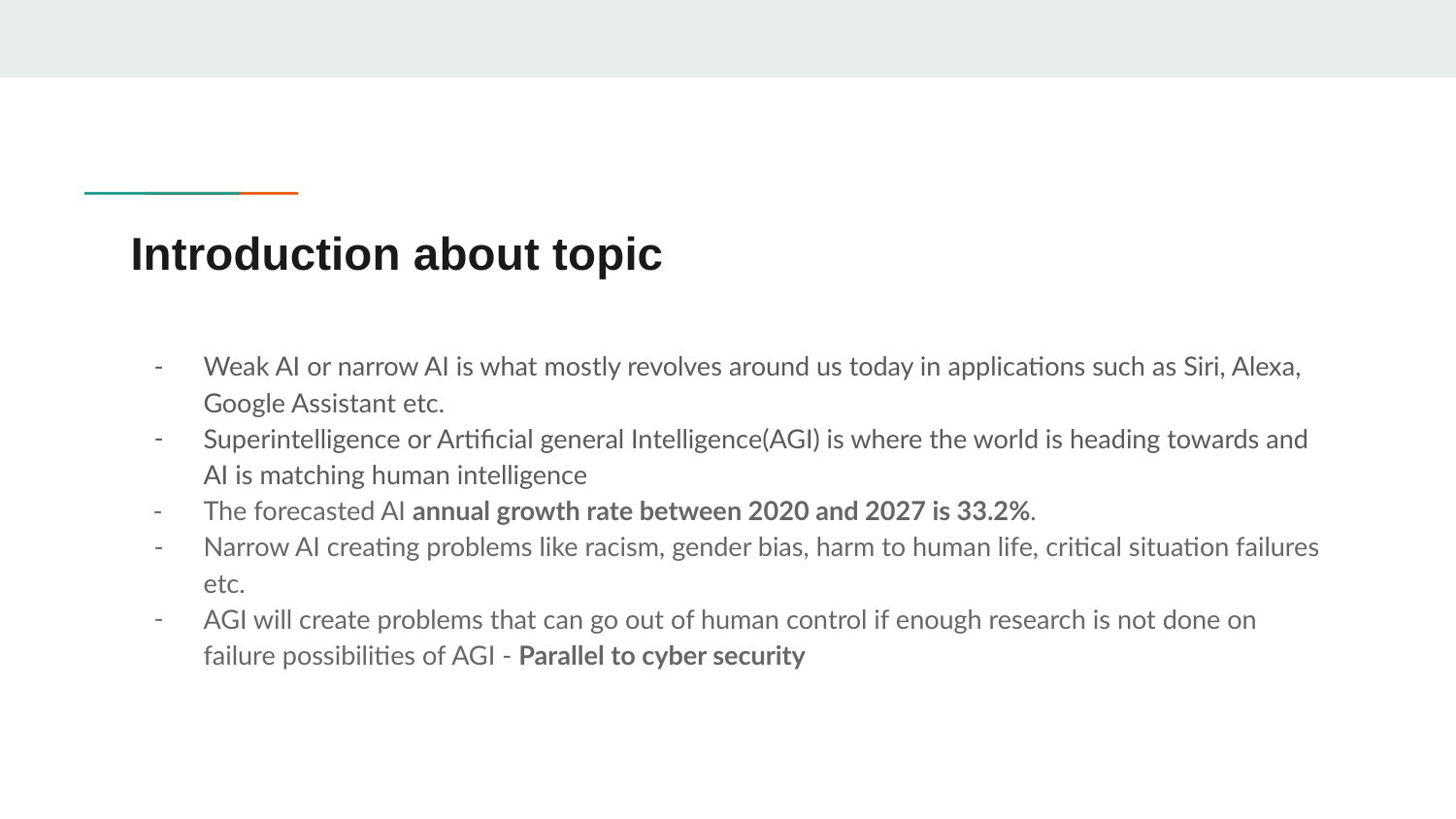

# Introduction about topic
Weak AI or narrow AI is what mostly revolves around us today in applications such as Siri, Alexa, Google Assistant etc.
Superintelligence or Artificial general Intelligence(AGI) is where the world is heading towards and AI is matching human intelligence
The forecasted AI annual growth rate between 2020 and 2027 is 33.2%.
Narrow AI creating problems like racism, gender bias, harm to human life, critical situation failures etc.
AGI will create problems that can go out of human control if enough research is not done on failure possibilities of AGI - Parallel to cyber security